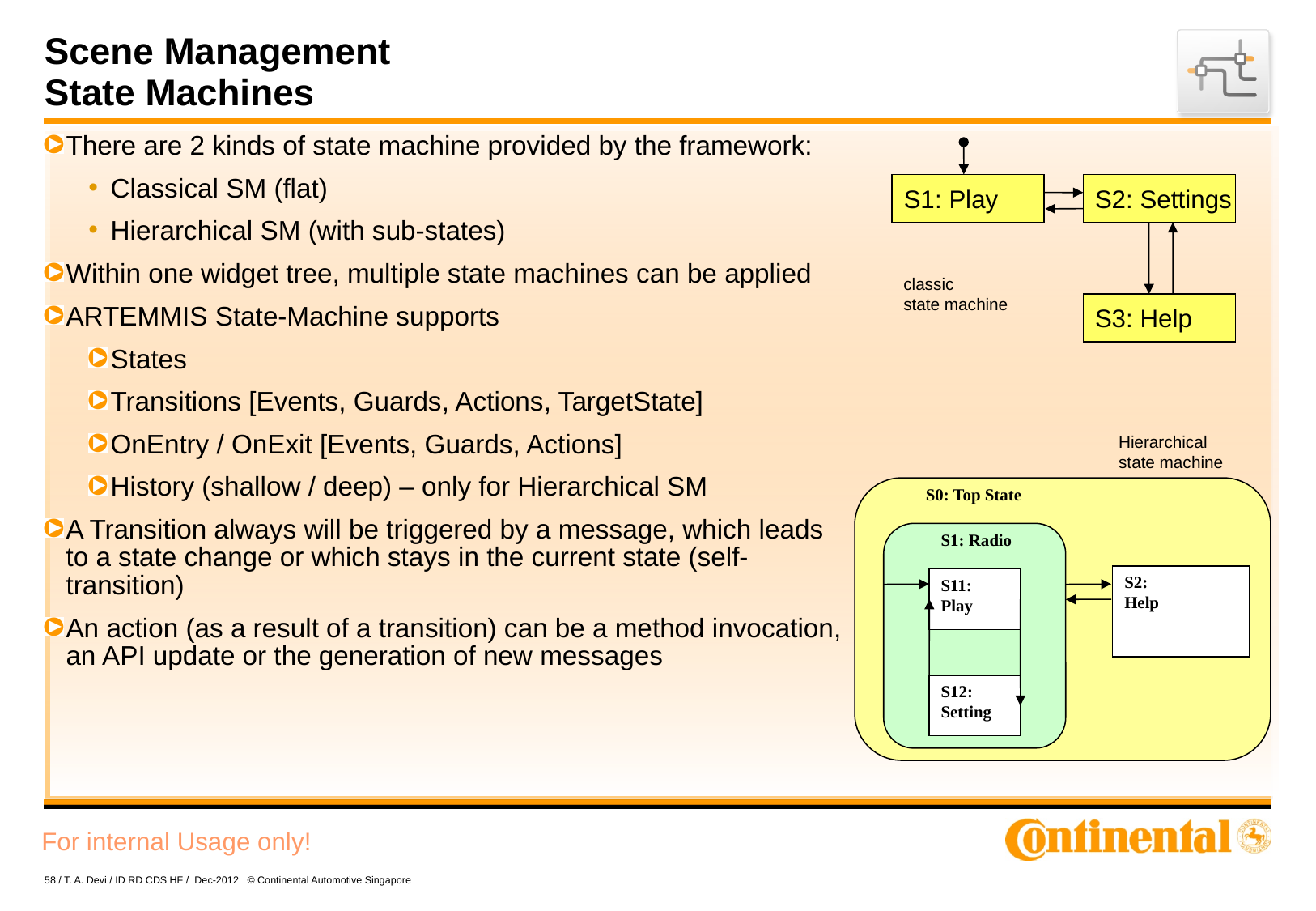

# Scene Management State Machines
There are 2 kinds of state machine provided by the framework:
Classical SM (flat)
Hierarchical SM (with sub-states)
Within one widget tree, multiple state machines can be applied
ARTEMMIS State-Machine supports
States
Transitions [Events, Guards, Actions, TargetState]
OnEntry / OnExit [Events, Guards, Actions]
History (shallow / deep) – only for Hierarchical SM
A Transition always will be triggered by a message, which leads to a state change or which stays in the current state (self-transition)
An action (as a result of a transition) can be a method invocation, an API update or the generation of new messages

S1: Play
S2: Settings

classic
state machine
S3: Help
Hierarchical
state machine

S0: Top State

S1: Radio
S2:
Help
S11:
Play

S12:
Setting
58 / T. A. Devi / ID RD CDS HF /  Dec-2012   © Continental Automotive Singapore